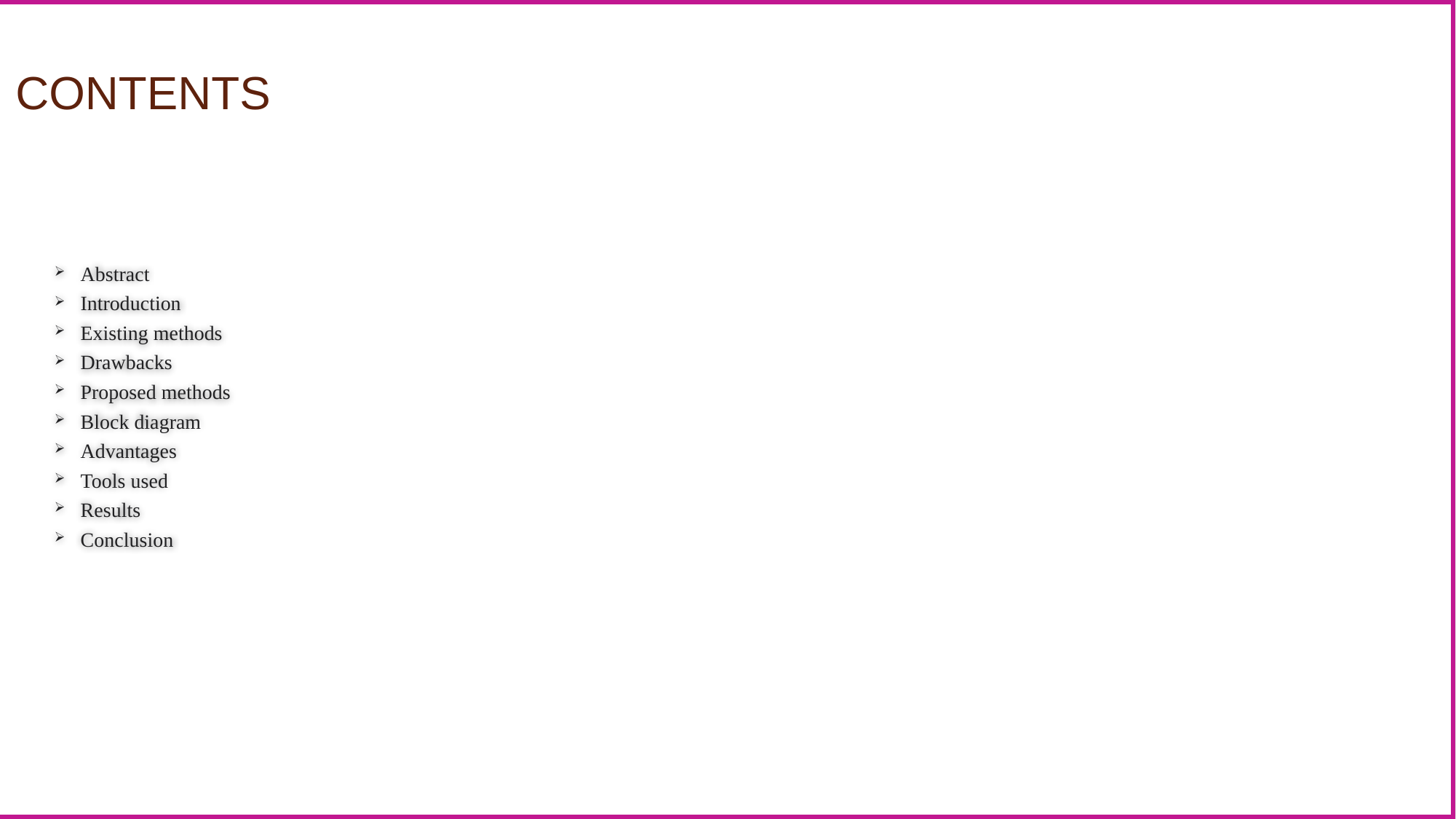

# CONTENTS

Abstract
Introduction
Existing methods
Drawbacks
Proposed methods
Block diagram
Advantages
Tools used
Results
Conclusion